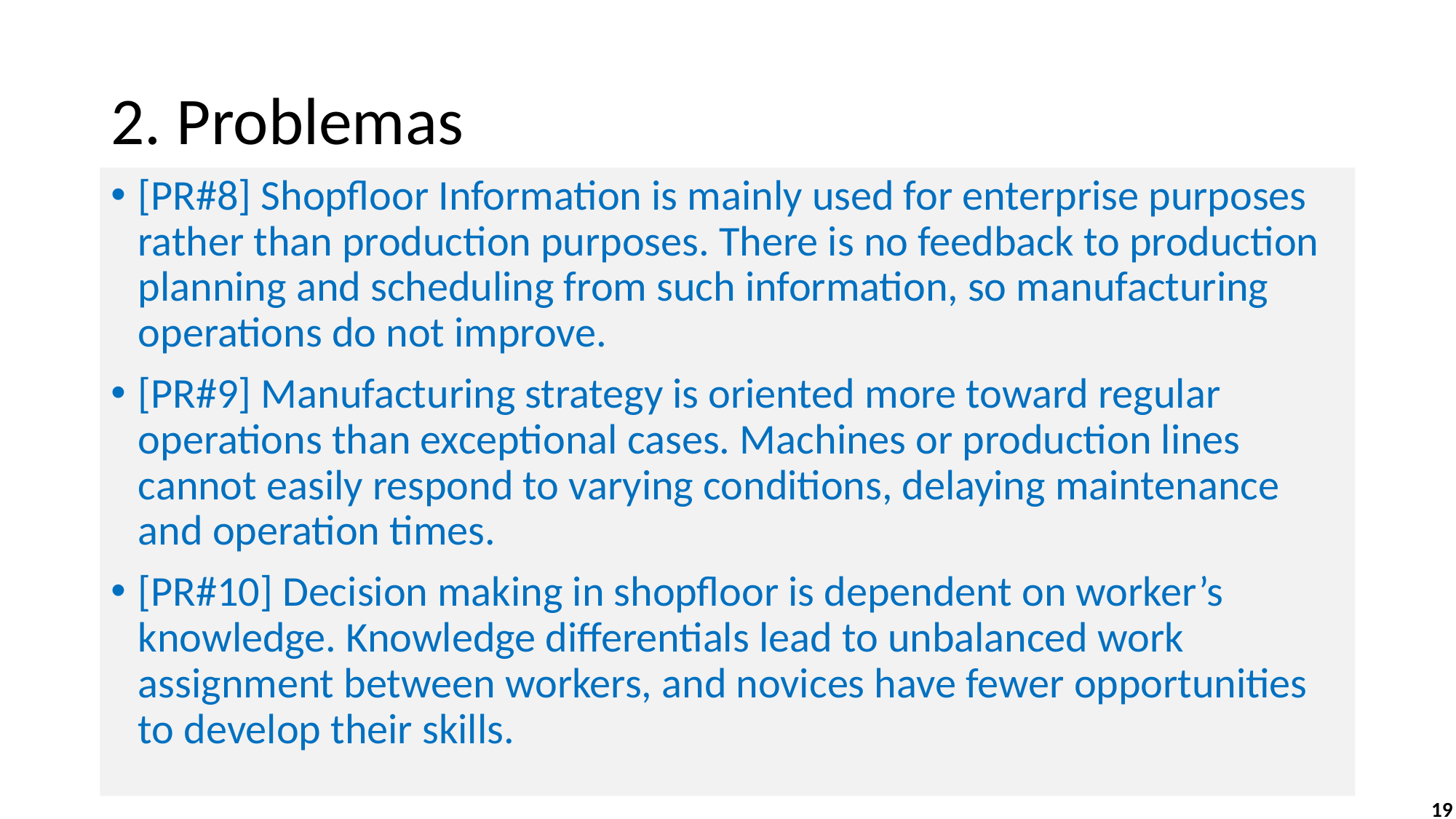

# 2. Problemas
[PR#8] Shopfloor Information is mainly used for enterprise purposes rather than production purposes. There is no feedback to production planning and scheduling from such information, so manufacturing operations do not improve.
[PR#9] Manufacturing strategy is oriented more toward regular operations than exceptional cases. Machines or production lines cannot easily respond to varying conditions, delaying maintenance and operation times.
[PR#10] Decision making in shopfloor is dependent on worker’s knowledge. Knowledge differentials lead to unbalanced work assignment between workers, and novices have fewer opportunities to develop their skills.